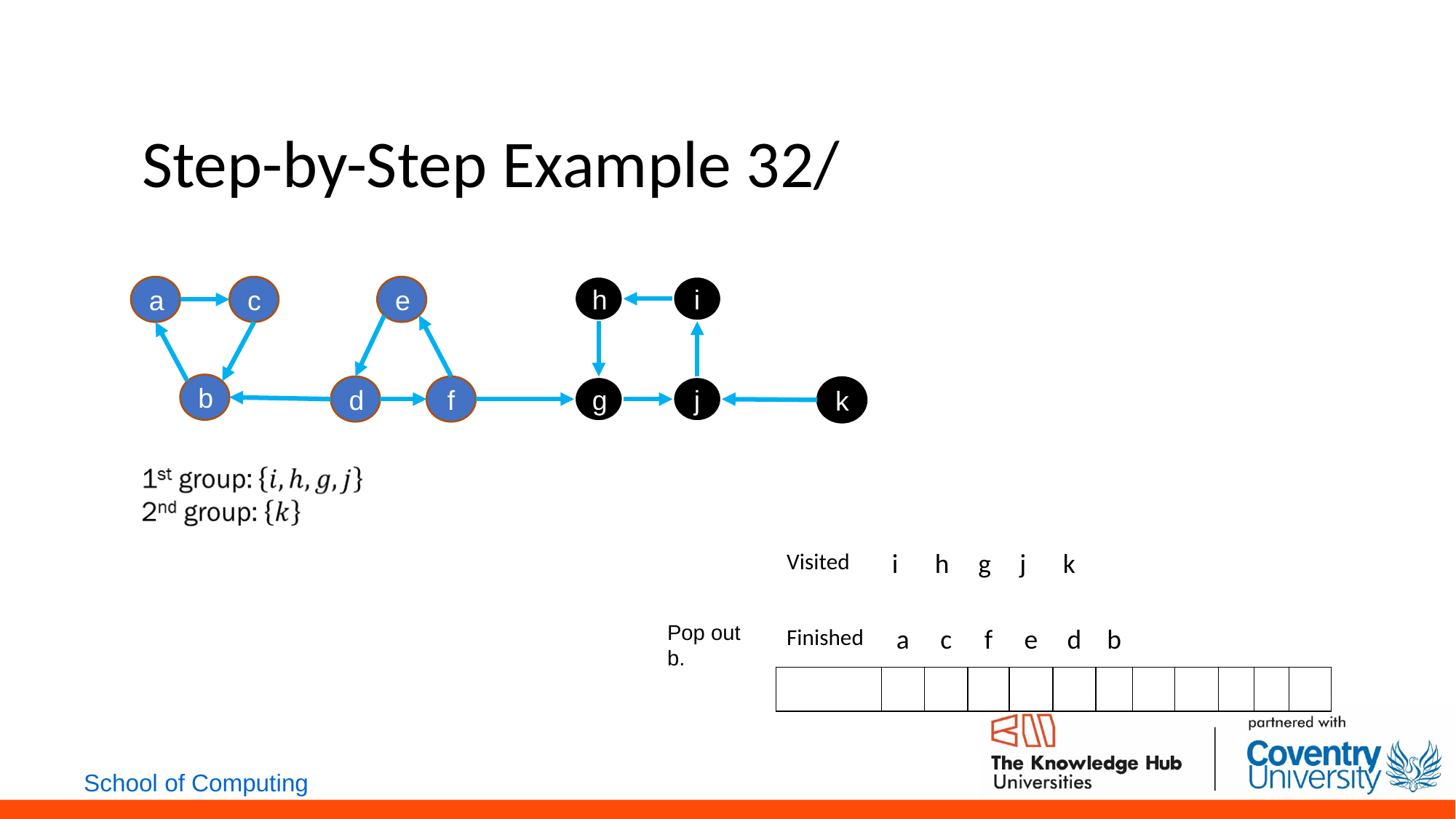

# Step-by-Step Example 32/
h
i
a
c
e
b
d
f
g
j
k

| Visited | i | h | g | j | k |  |  |  |  |  |  |
| --- | --- | --- | --- | --- | --- | --- | --- | --- | --- | --- | --- |
Pop out b.
| Finished | a | c | f | e | d | b |  |  |  |  |  |
| --- | --- | --- | --- | --- | --- | --- | --- | --- | --- | --- | --- |
|  |  |  |  |  |  |  |  |  |  |  |  |